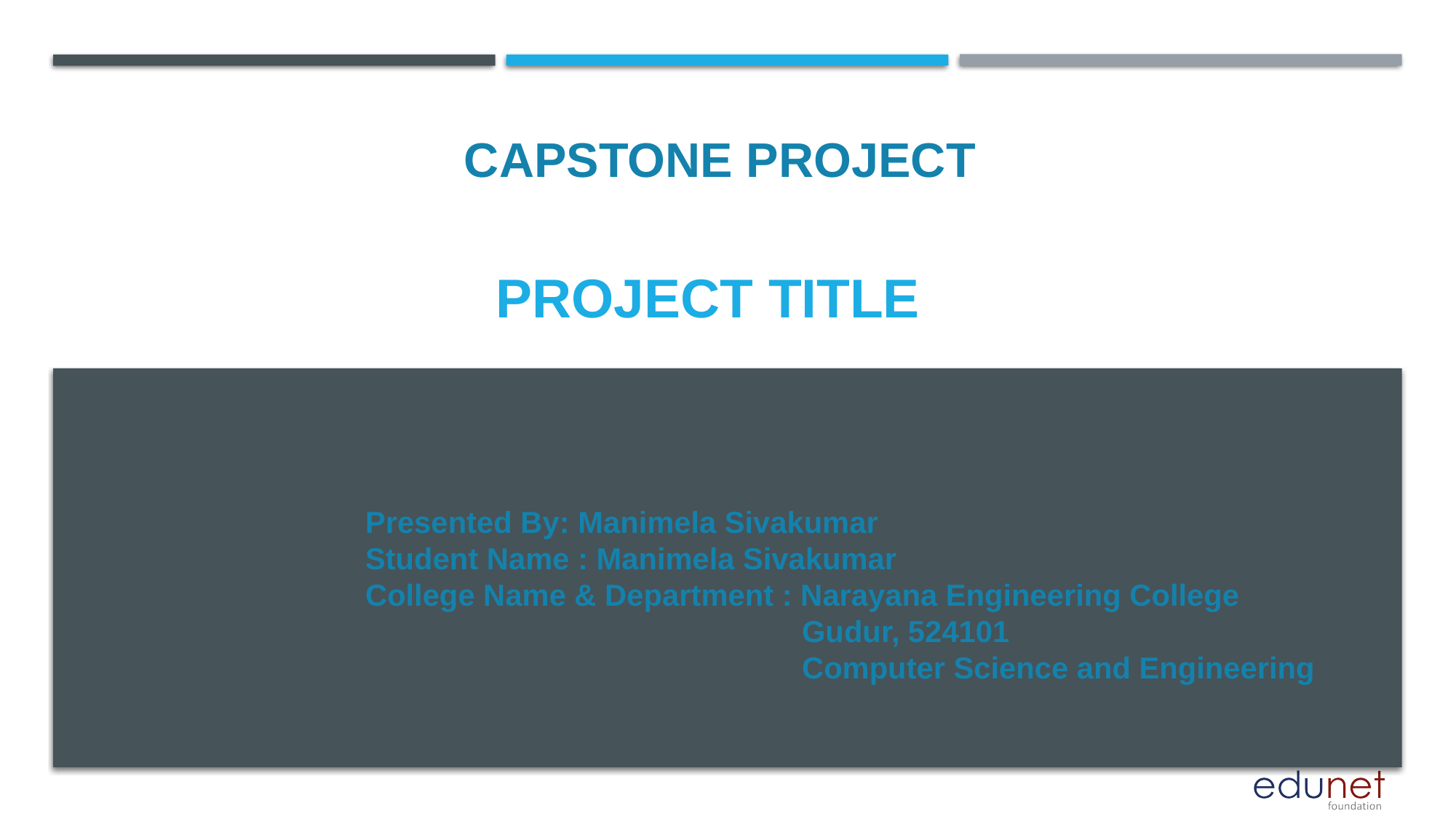

CAPSTONE PROJECT
# PROJECT TITLE
Presented By: Manimela Sivakumar
Student Name : Manimela Sivakumar
College Name & Department : Narayana Engineering College
				Gudur, 524101
				Computer Science and Engineering